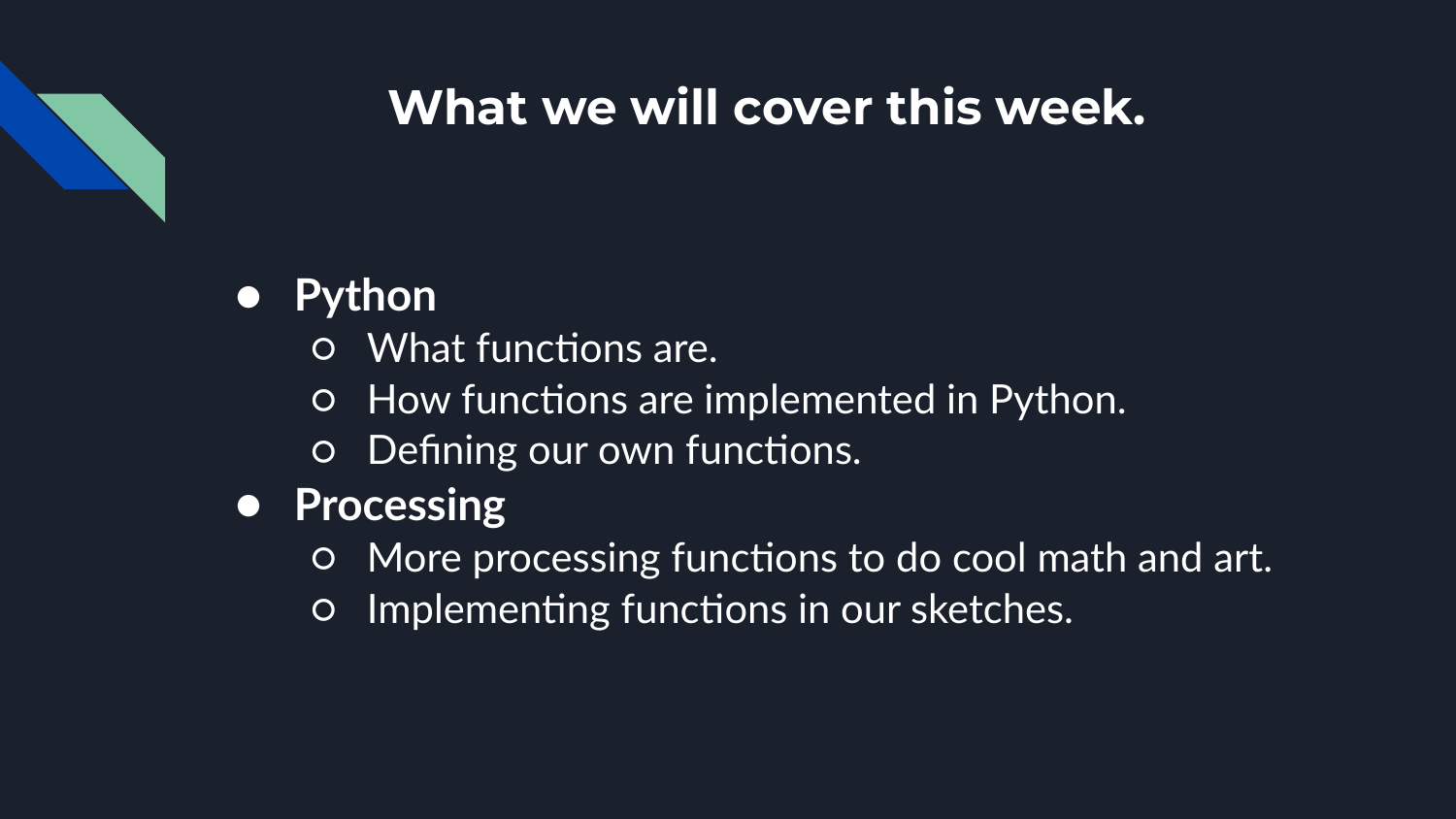

# What we will cover this week.
Python
What functions are.
How functions are implemented in Python.
Defining our own functions.
Processing
More processing functions to do cool math and art.
Implementing functions in our sketches.